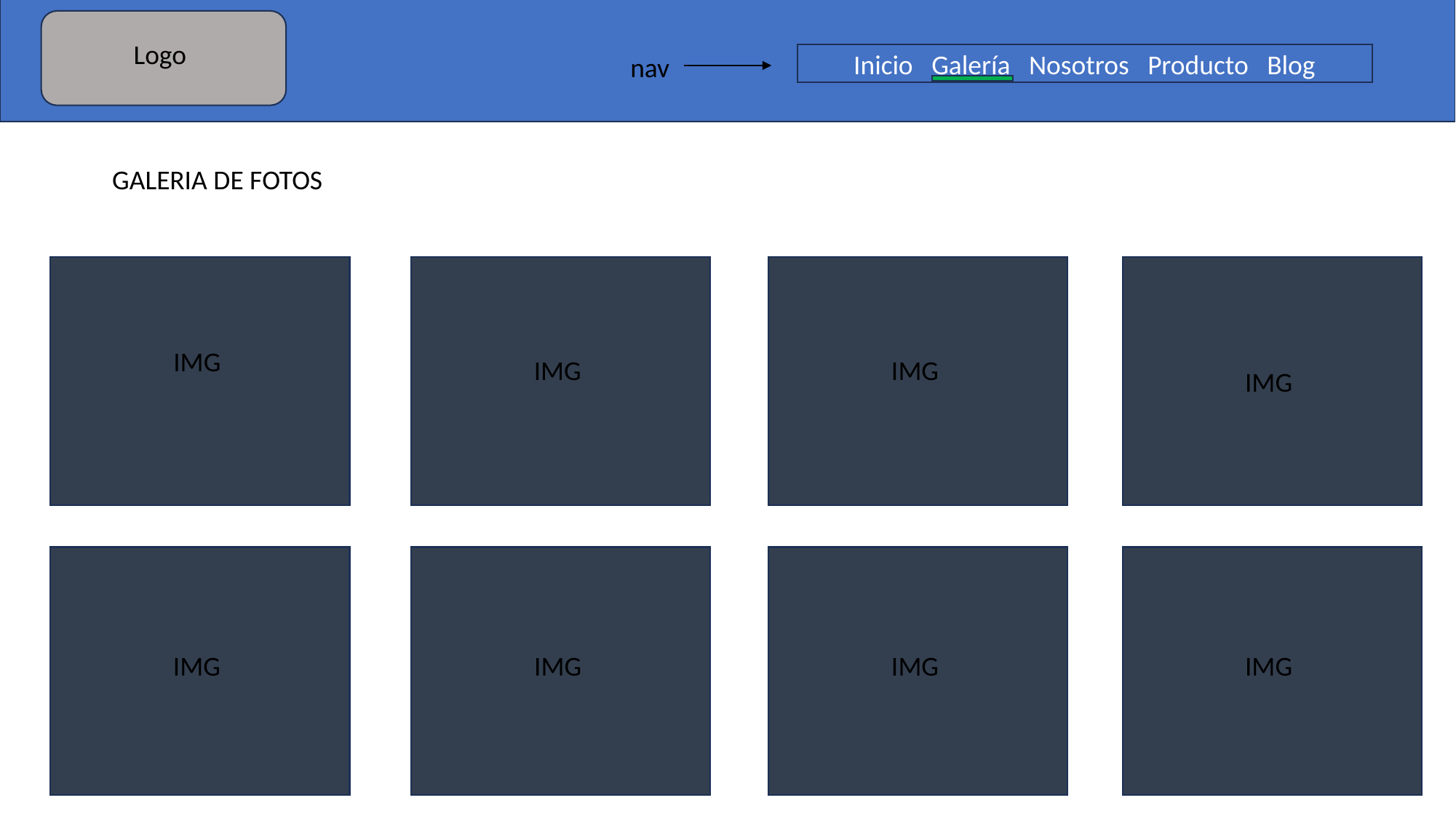

Logo
nav
Inicio   Galería   Nosotros   Producto   Blog

GALERIA DE FOTOS

IMG
IMG
IMG
IMG

IMG
IMG
IMG
IMG